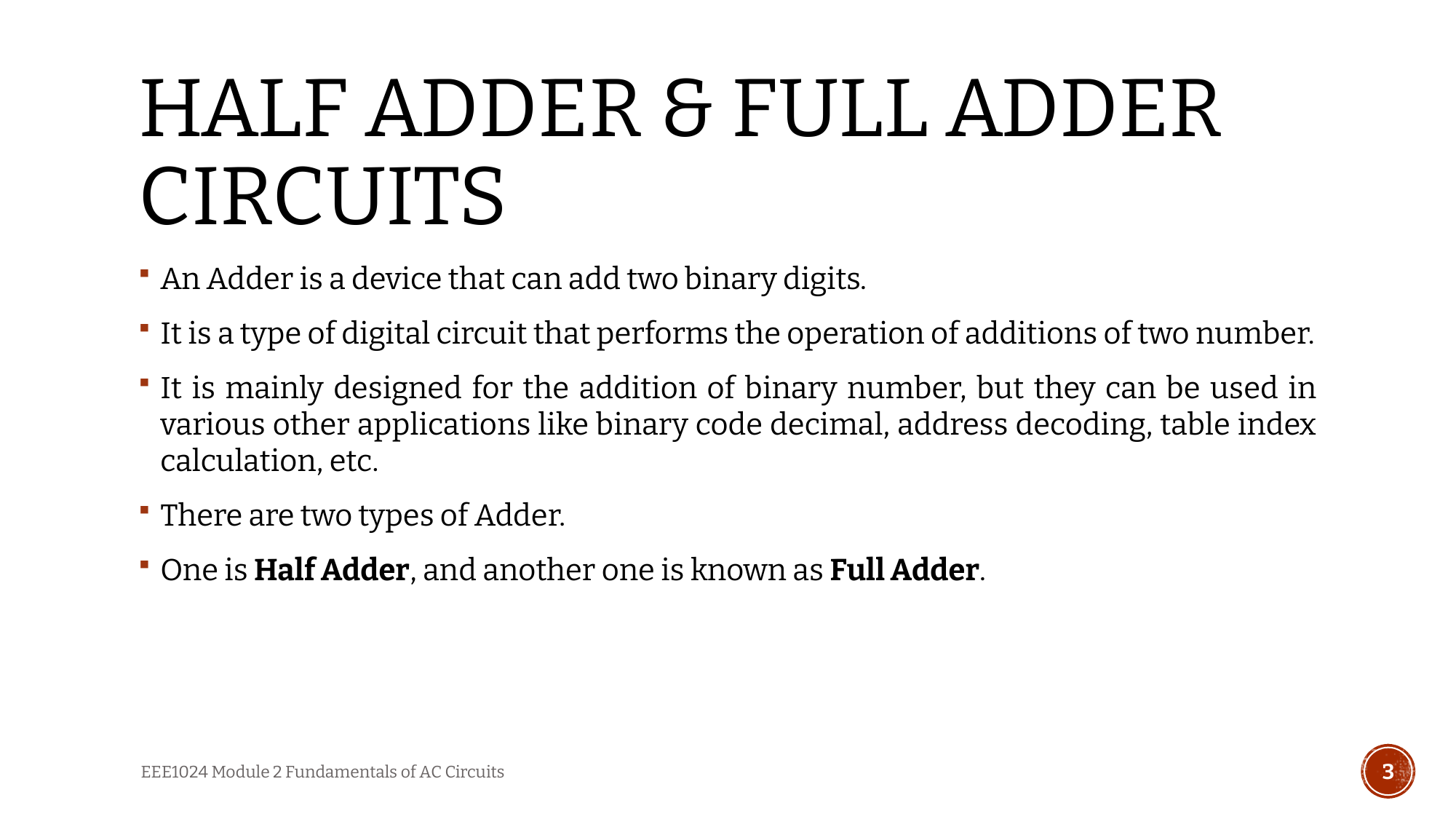

# Half adder & full adder Circuits
An Adder is a device that can add two binary digits.
It is a type of digital circuit that performs the operation of additions of two number.
It is mainly designed for the addition of binary number, but they can be used in various other applications like binary code decimal, address decoding, table index calculation, etc.
There are two types of Adder.
One is Half Adder, and another one is known as Full Adder.
EEE1024 Module 2 Fundamentals of AC Circuits
3